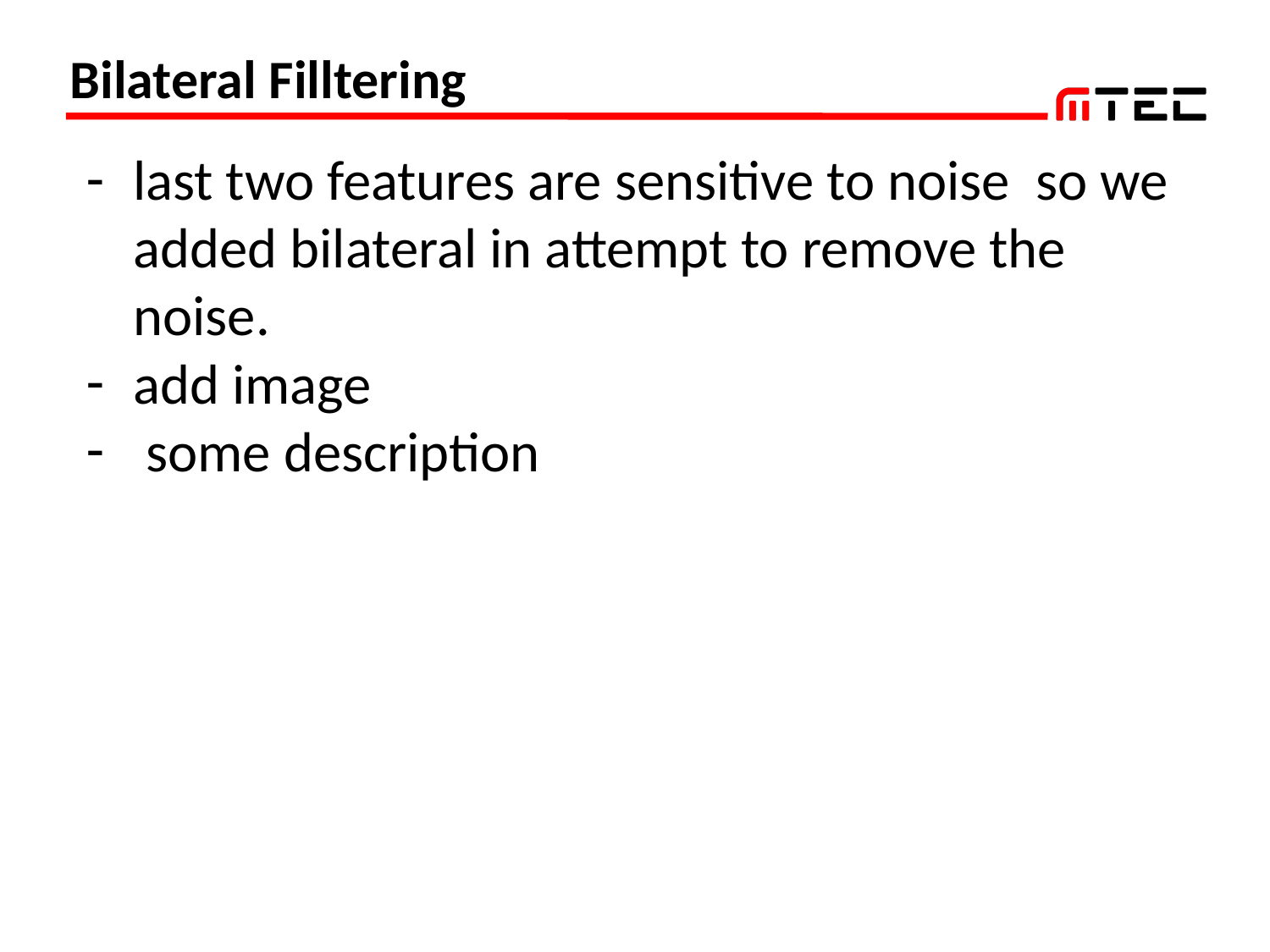

# Bilateral Filltering
last two features are sensitive to noise  so we added bilateral in attempt to remove the noise.
add image
 some description